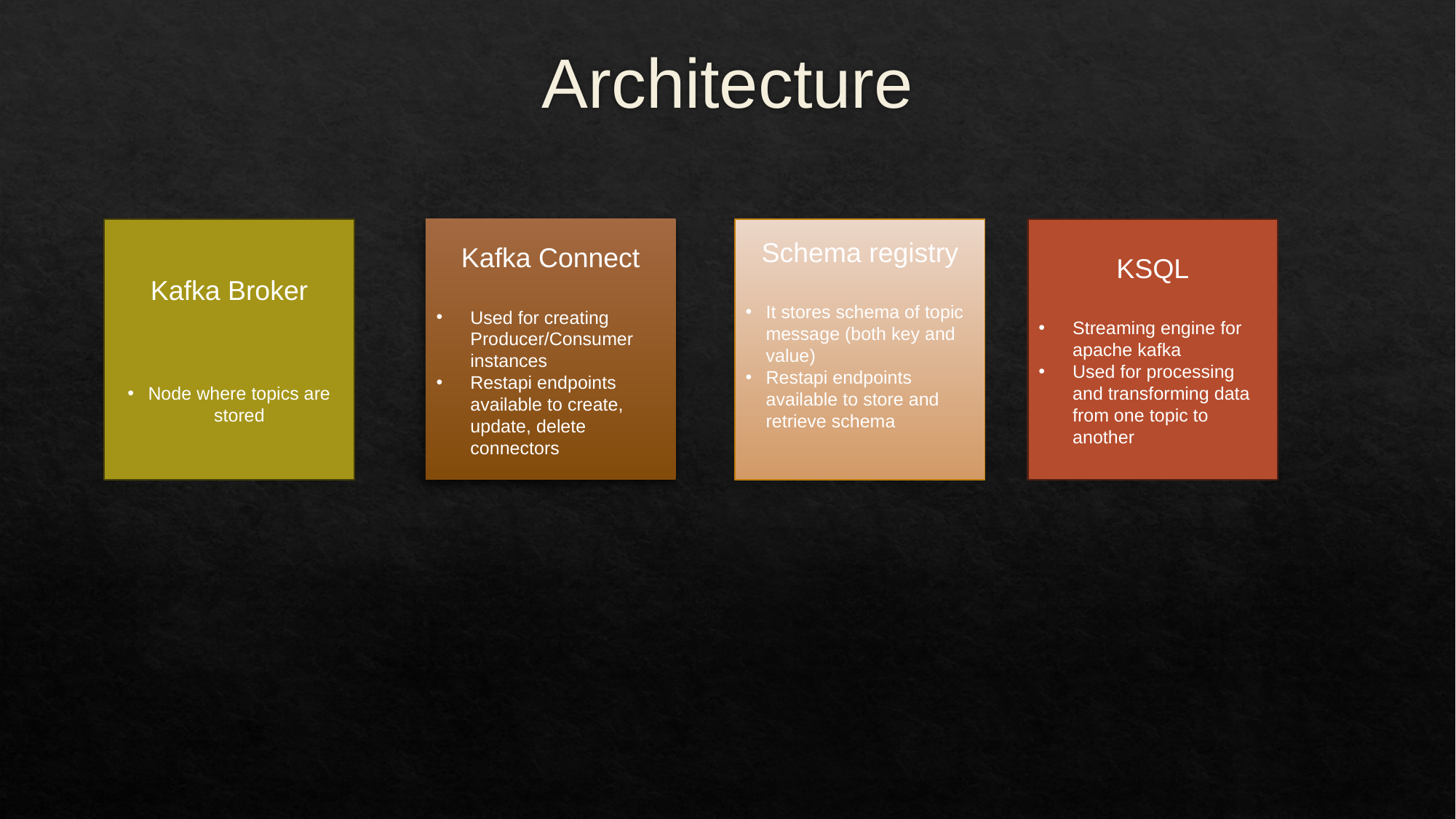

# Architecture
Kafka Broker

Node where topics are stored
Kafka Connect

Used for creating Producer/Consumer instances
Restapi endpoints available to create, update, delete connectors
Schema registry

It stores schema of topic message (both key and value)
Restapi endpoints available to store and retrieve schema

KSQL

Streaming engine for apache kafka
Used for processing and transforming data from one topic to another